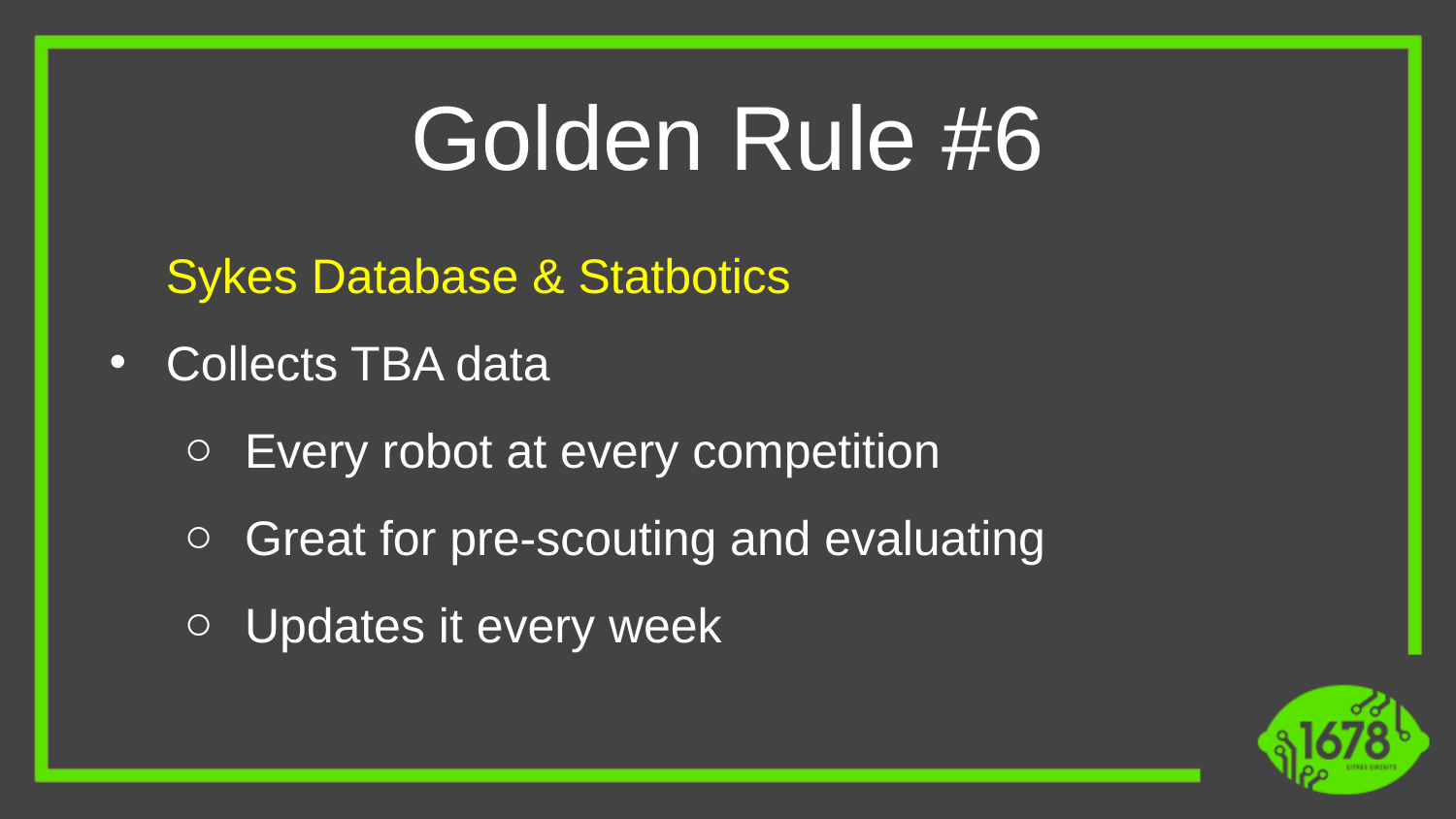

Golden Rule #6
Sykes Database & Statbotics
Collects TBA data
Every robot at every competition
Great for pre-scouting and evaluating
Updates it every week